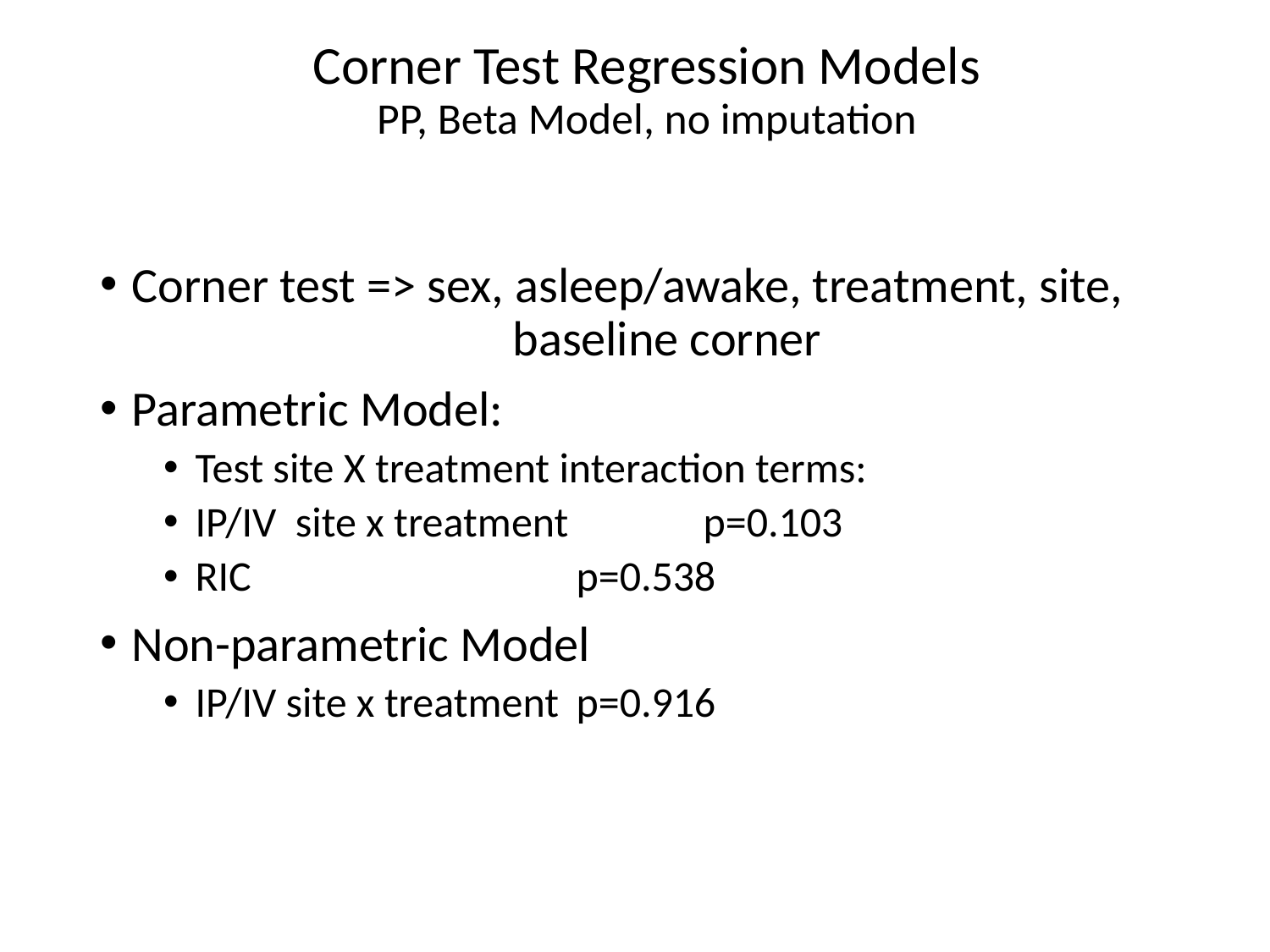

# Corner Test Regression Models PP, Beta Model, no imputation
Corner test => sex, asleep/awake, treatment, site, 				baseline corner
Parametric Model:
Test site X treatment interaction terms:
IP/IV  site x treatment 	p=0.103
RIC			p=0.538
Non-parametric Model
IP/IV site x treatment 	p=0.916